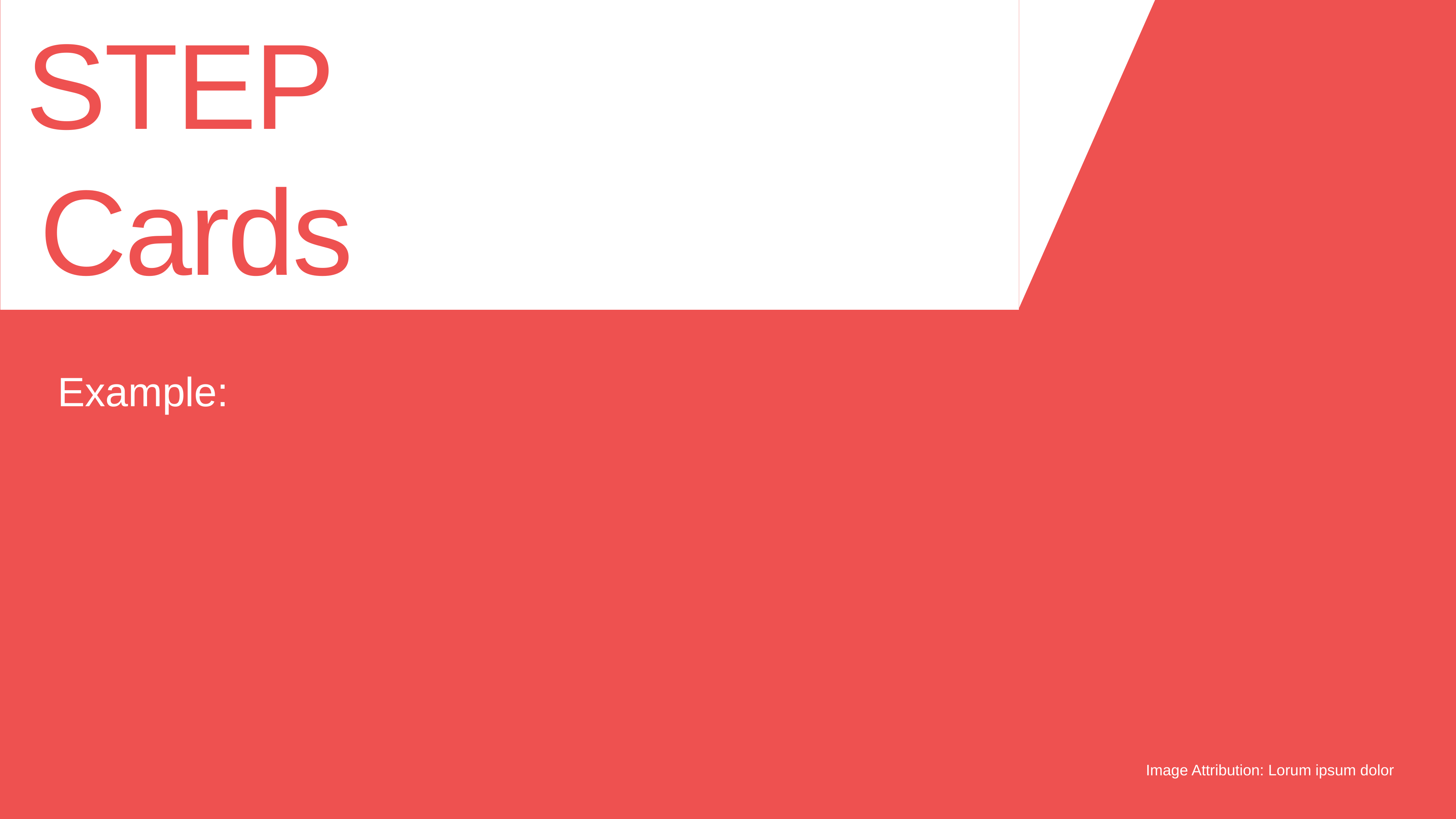

STEP
	Cards

Image Attribution: Lorum ipsum dolor
Example: